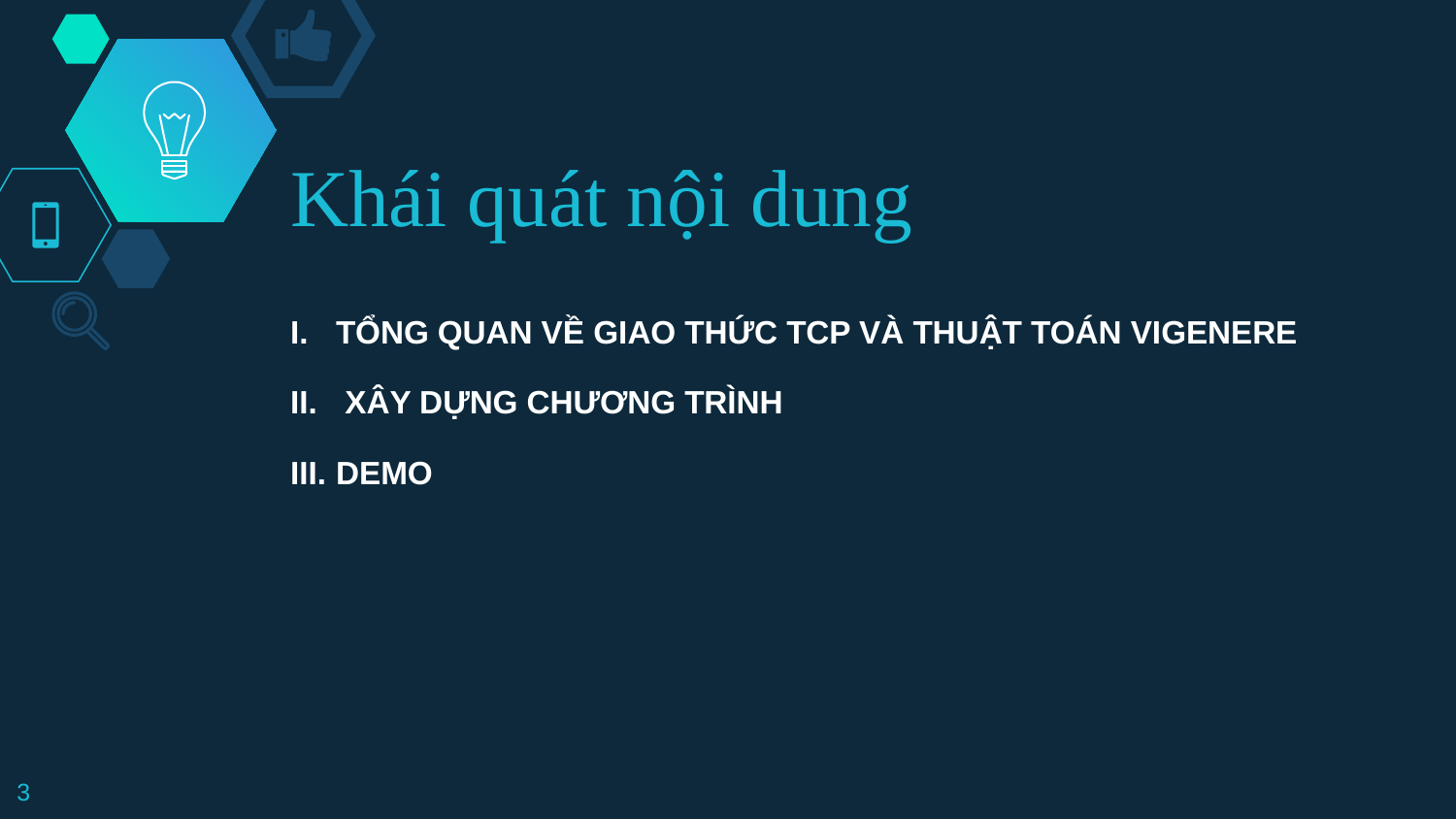

# Khái quát nội dung
TỔNG QUAN VỀ GIAO THỨC TCP VÀ THUẬT TOÁN VIGENERE
 XÂY DỰNG CHƯƠNG TRÌNH
DEMO
3